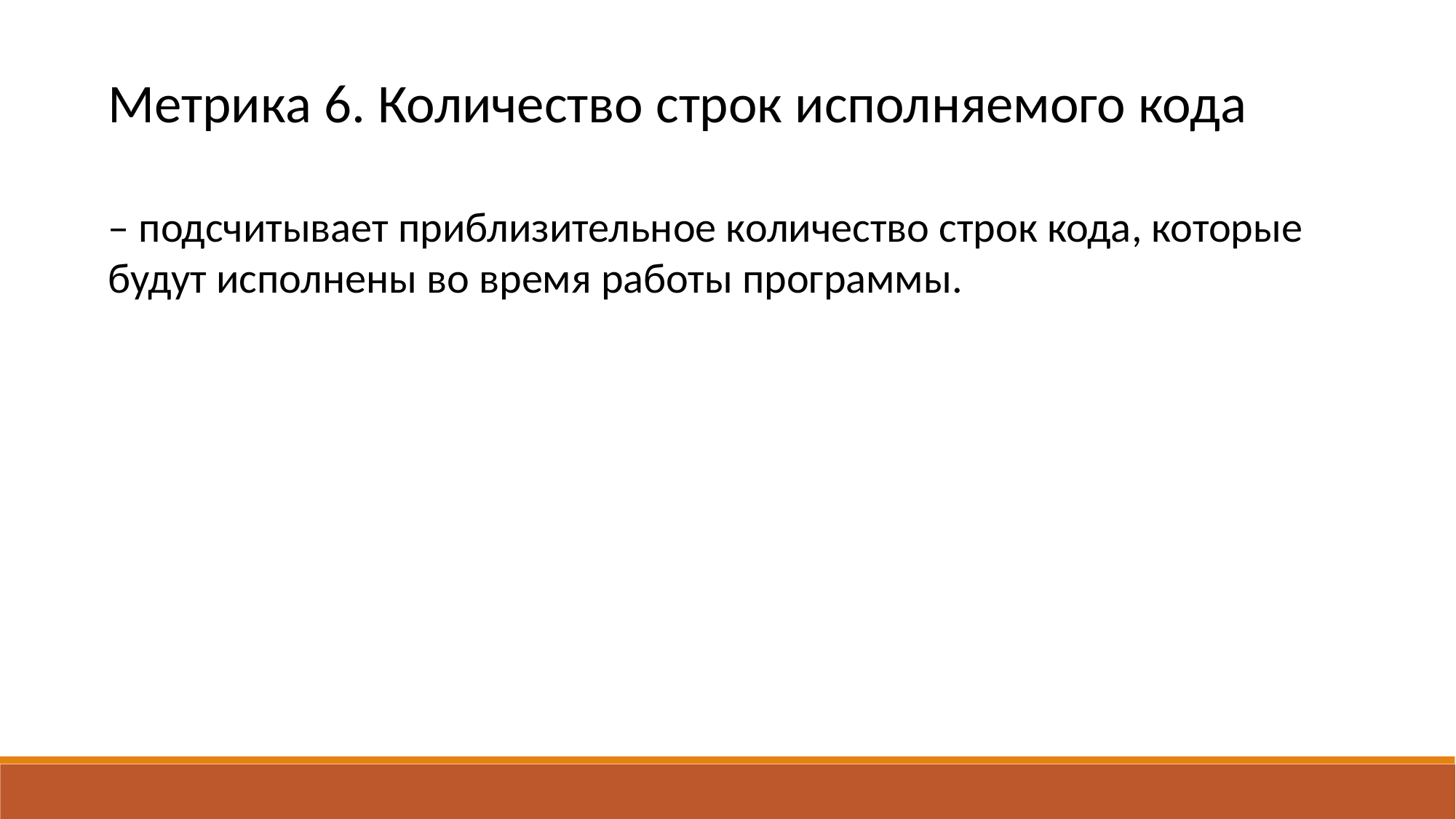

Метрика 6. Количество строк исполняемого кода

– подсчитывает приблизительное количество строк кода, которые будут исполнены во время работы программы.